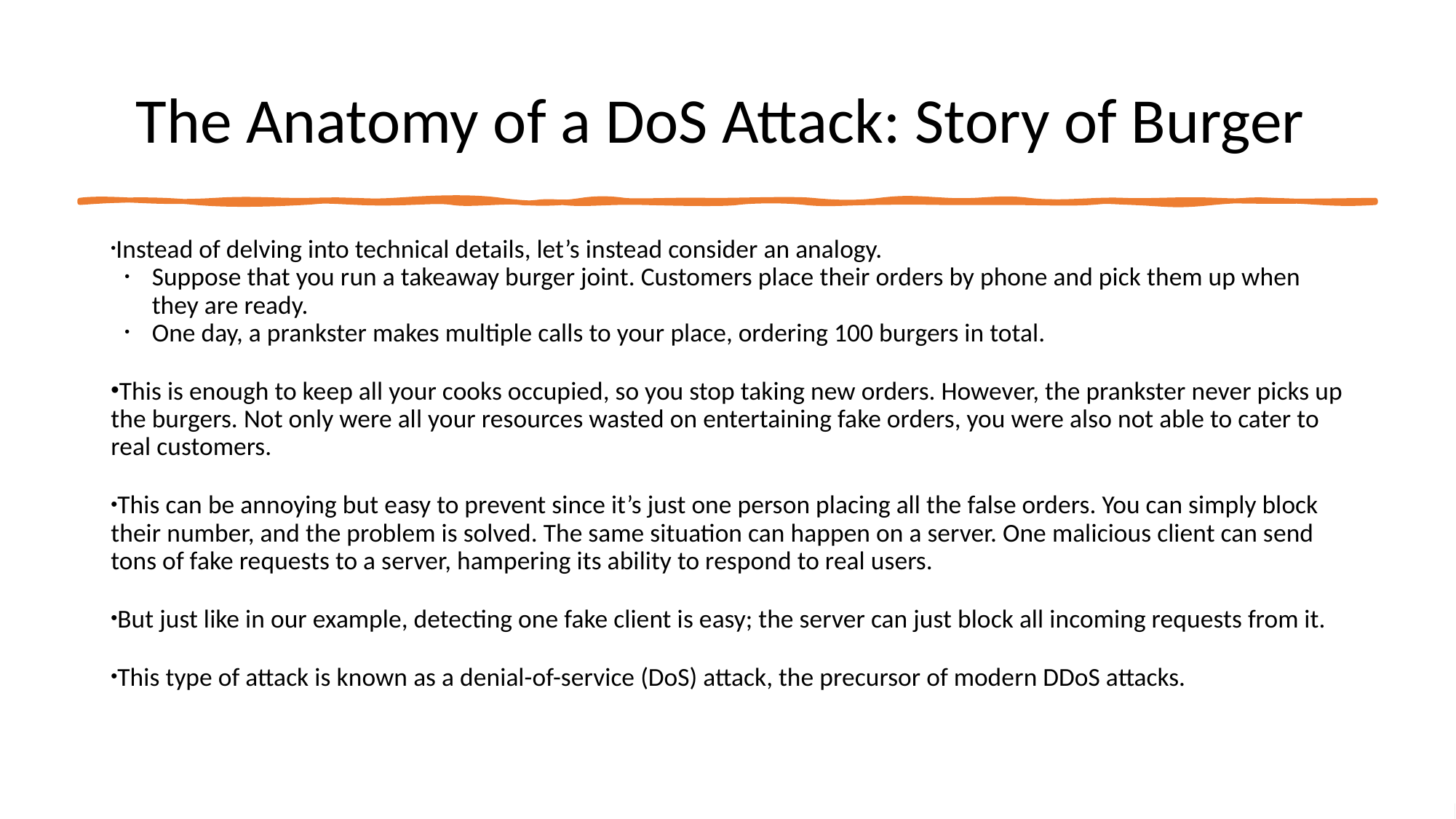

# The Anatomy of a DoS Attack: Story of Burger

Instead of delving into technical details, let’s instead consider an analogy.
Suppose that you run a takeaway burger joint. Customers place their orders by phone and pick them up when they are ready.
One day, a prankster makes multiple calls to your place, ordering 100 burgers in total.
This is enough to keep all your cooks occupied, so you stop taking new orders. However, the prankster never picks up the burgers. Not only were all your resources wasted on entertaining fake orders, you were also not able to cater to real customers.
This can be annoying but easy to prevent since it’s just one person placing all the false orders. You can simply block their number, and the problem is solved. The same situation can happen on a server. One malicious client can send tons of fake requests to a server, hampering its ability to respond to real users.
But just like in our example, detecting one fake client is easy; the server can just block all incoming requests from it.
This type of attack is known as a denial-of-service (DoS) attack, the precursor of modern DDoS attacks.